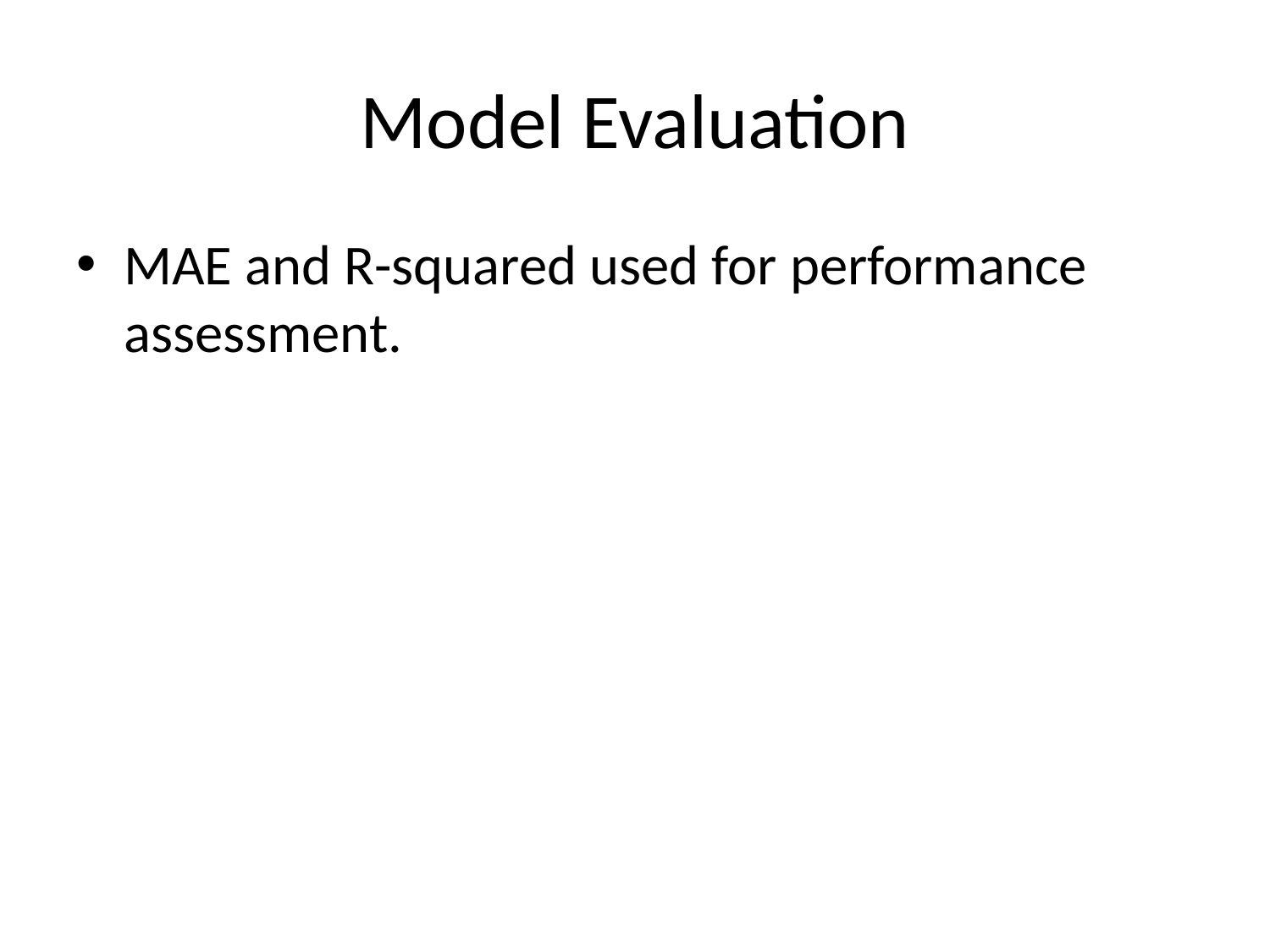

# Model Evaluation
MAE and R-squared used for performance assessment.